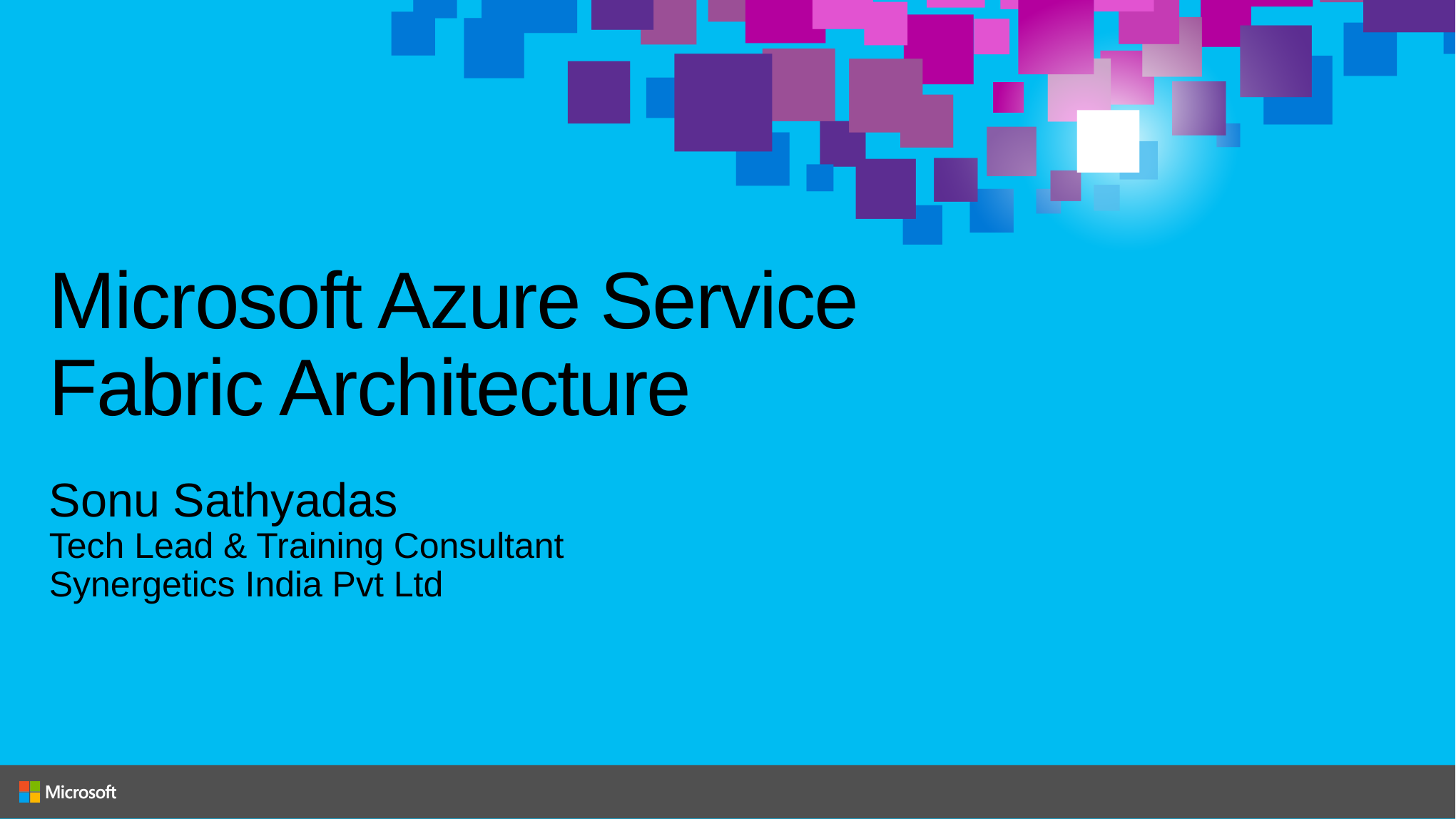

# Microsoft Azure Service Fabric Architecture
Sonu Sathyadas
Tech Lead & Training Consultant
Synergetics India Pvt Ltd